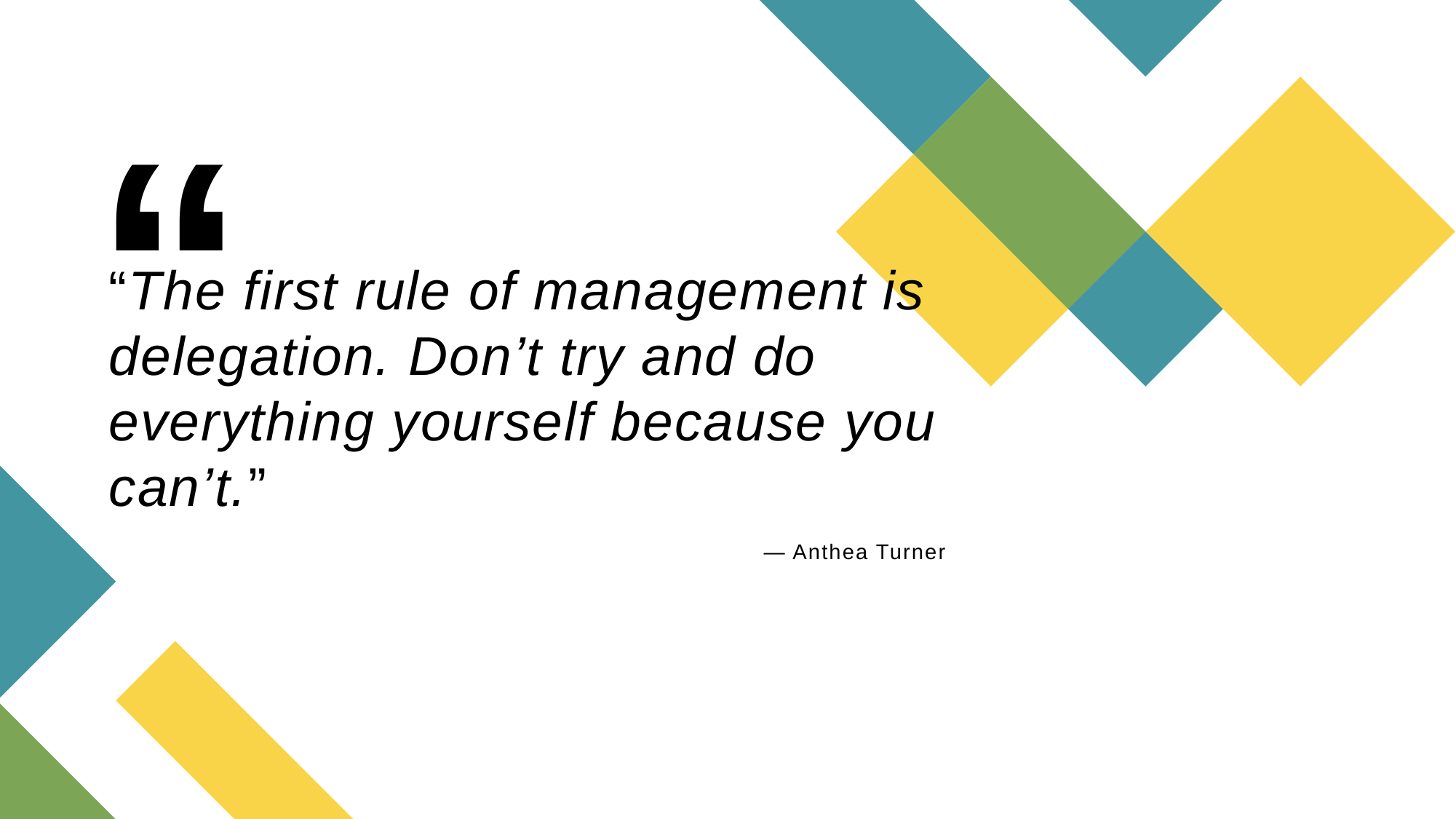

# “The first rule of management is delegation. Don’t try and do everything yourself because you can’t.” — Anthea Turner